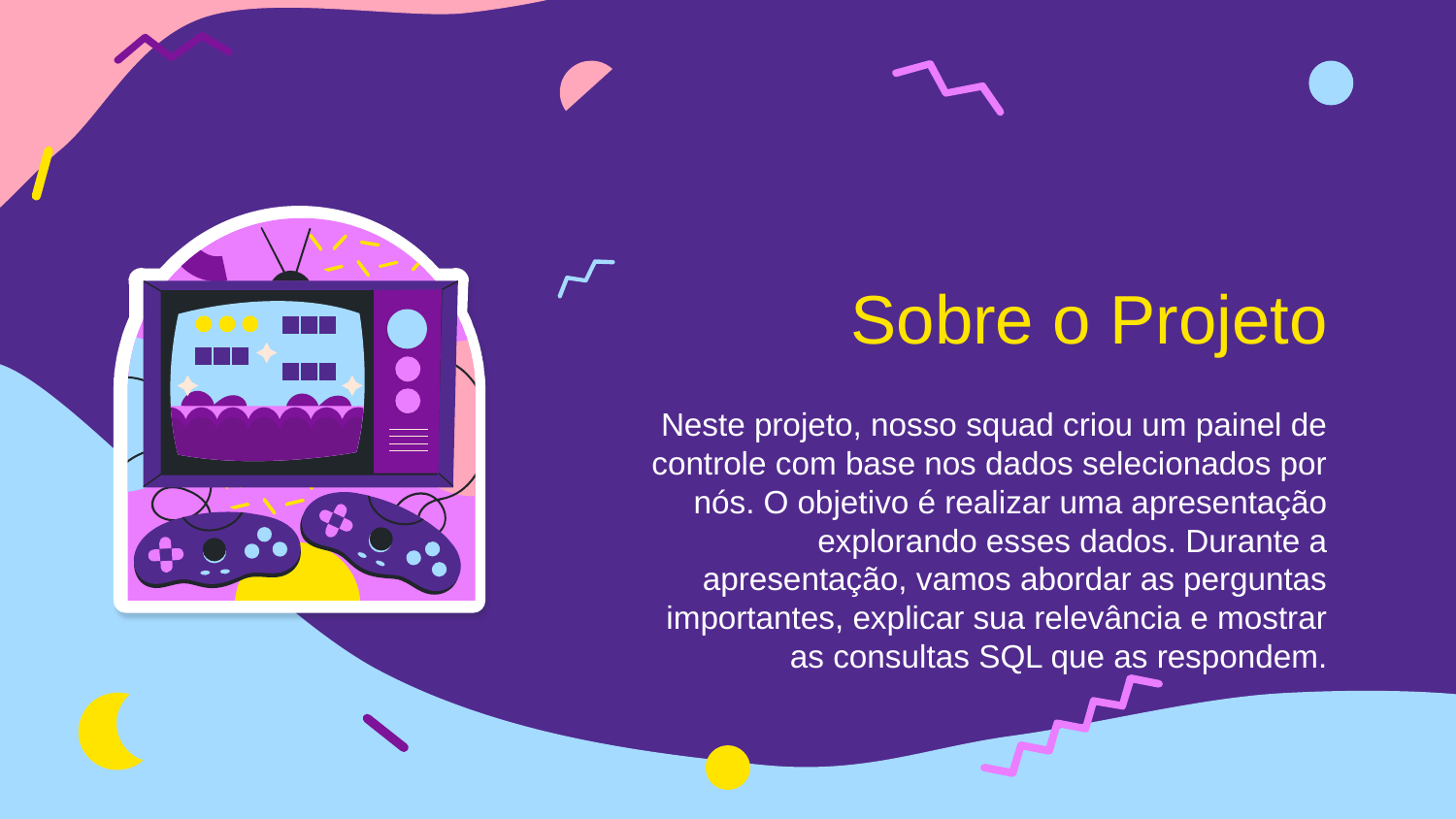

# Sobre o Projeto

Neste projeto, nosso squad criou um painel de controle com base nos dados selecionados por nós. O objetivo é realizar uma apresentação explorando esses dados. Durante a apresentação, vamos abordar as perguntas importantes, explicar sua relevância e mostrar as consultas SQL que as respondem.